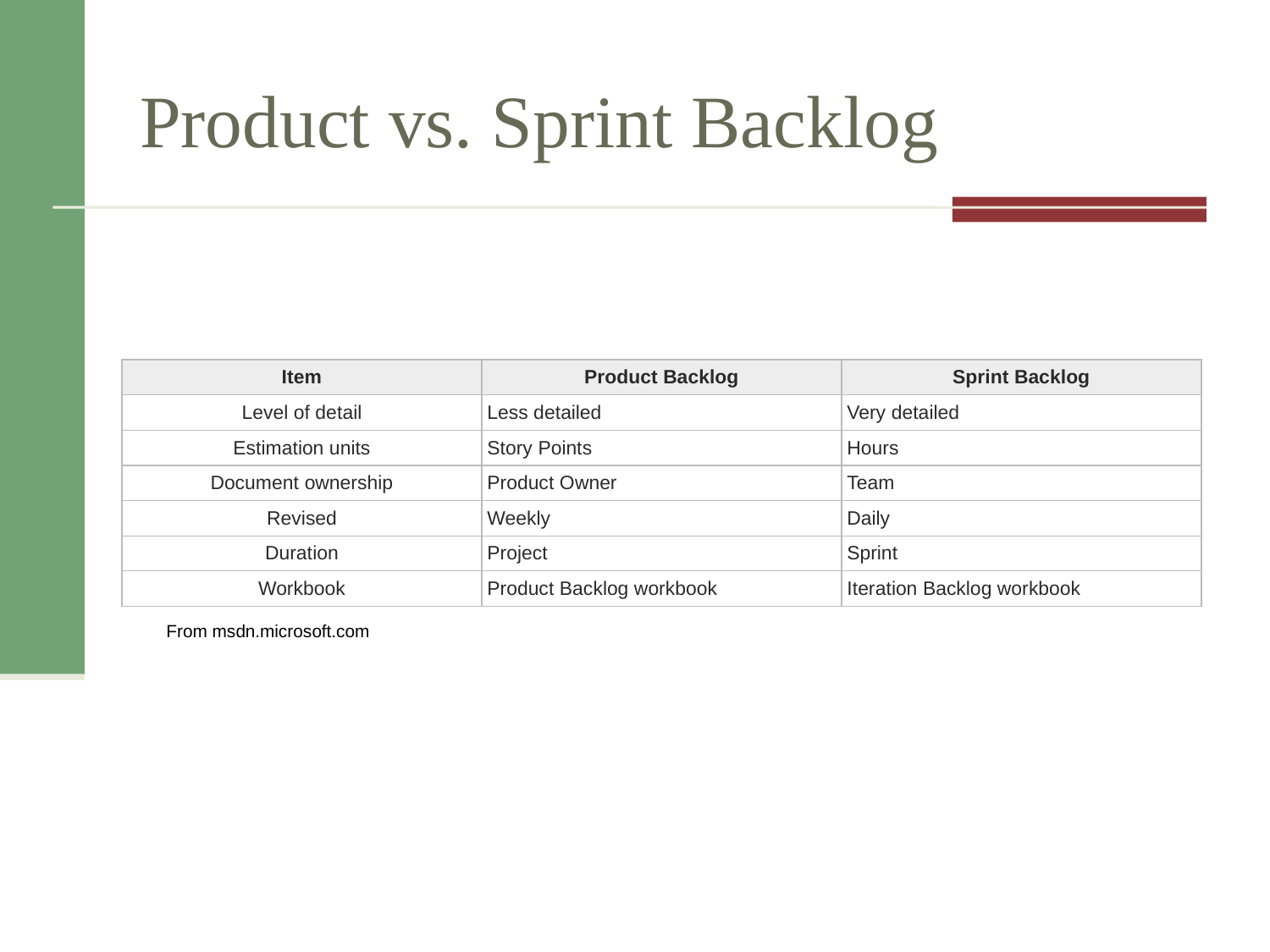

# Product vs. Sprint Backlog
| Item | Product Backlog | Sprint Backlog |
| --- | --- | --- |
| Level of detail | Less detailed | Very detailed |
| Estimation units | Story Points | Hours |
| Document ownership | Product Owner | Team |
| Revised | Weekly | Daily |
| Duration | Project | Sprint |
| Workbook | Product Backlog workbook | Iteration Backlog workbook |

From msdn.microsoft.com